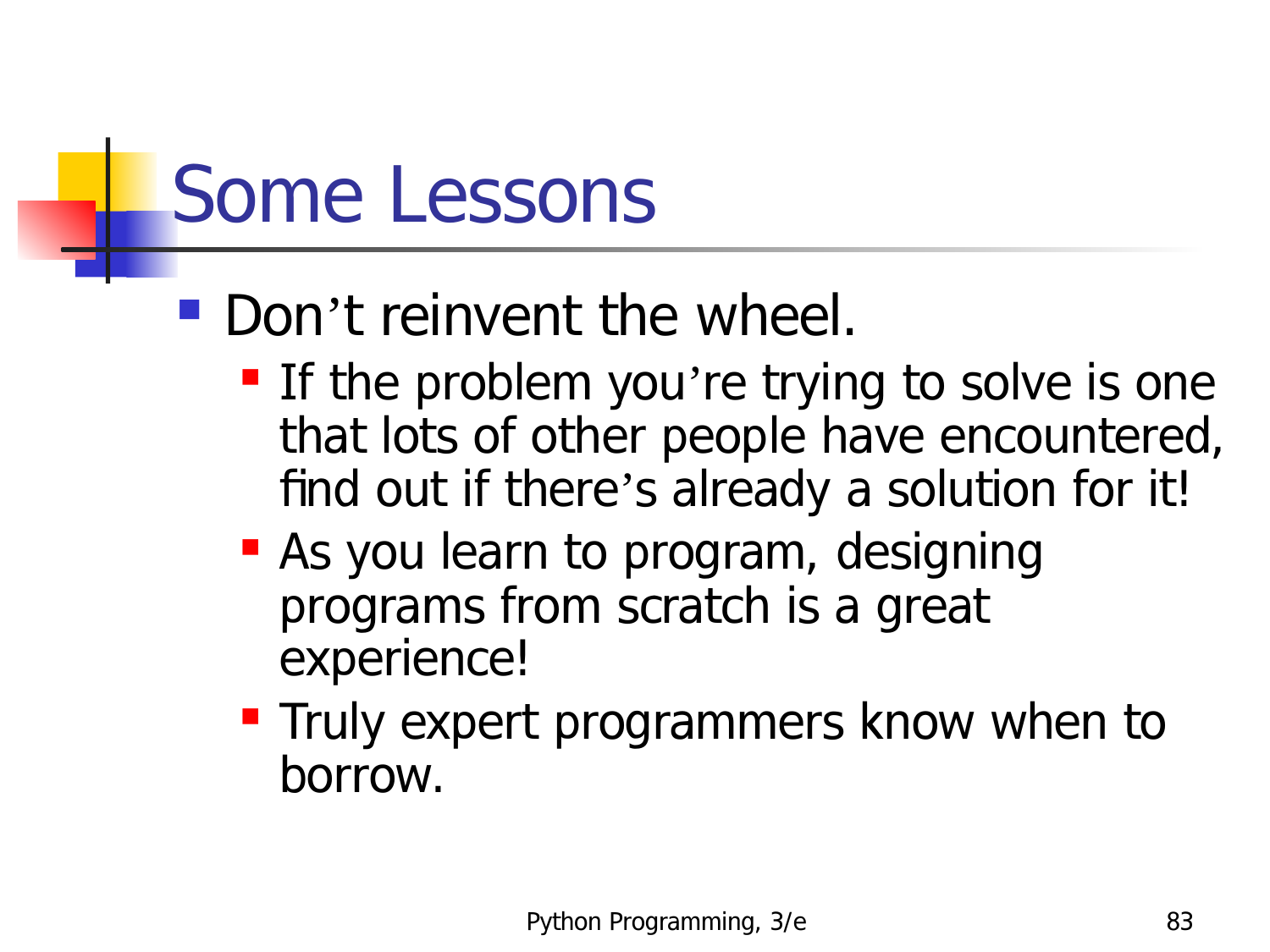

# Some Lessons
Don’t reinvent the wheel.
If the problem you’re trying to solve is one that lots of other people have encountered, find out if there’s already a solution for it!
As you learn to program, designing programs from scratch is a great experience!
Truly expert programmers know when to borrow.
Python Programming, 3/e
83